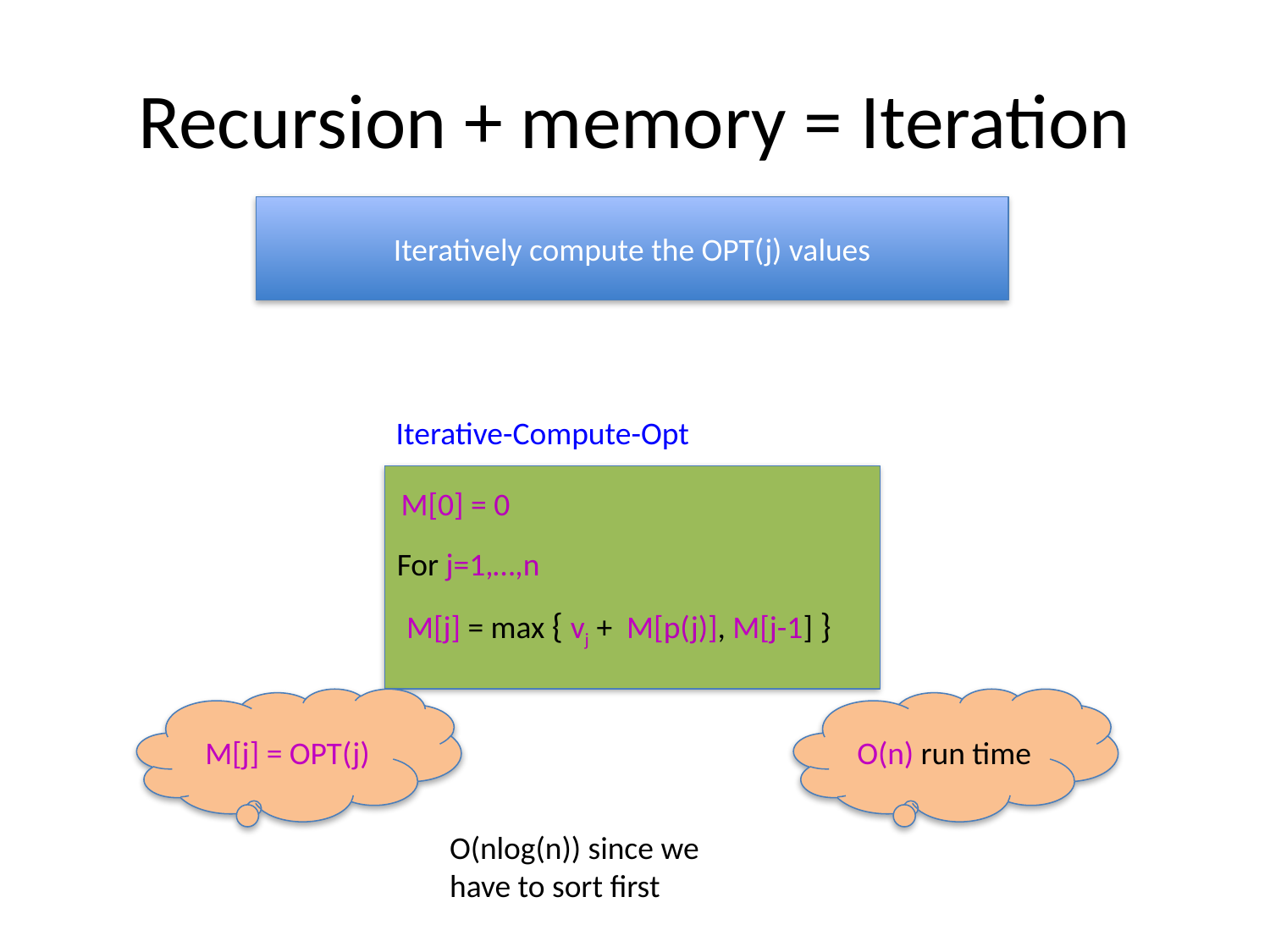

# Recursion + memory = Iteration
Iteratively compute the OPT(j) values
Iterative-Compute-Opt

M[0] = 0
For j=1,…,n
M[j] = max { vj +  M[p(j)], M[j-1] }
M[j] = OPT(j)
O(n) run time
O(nlog(n)) since we have to sort first